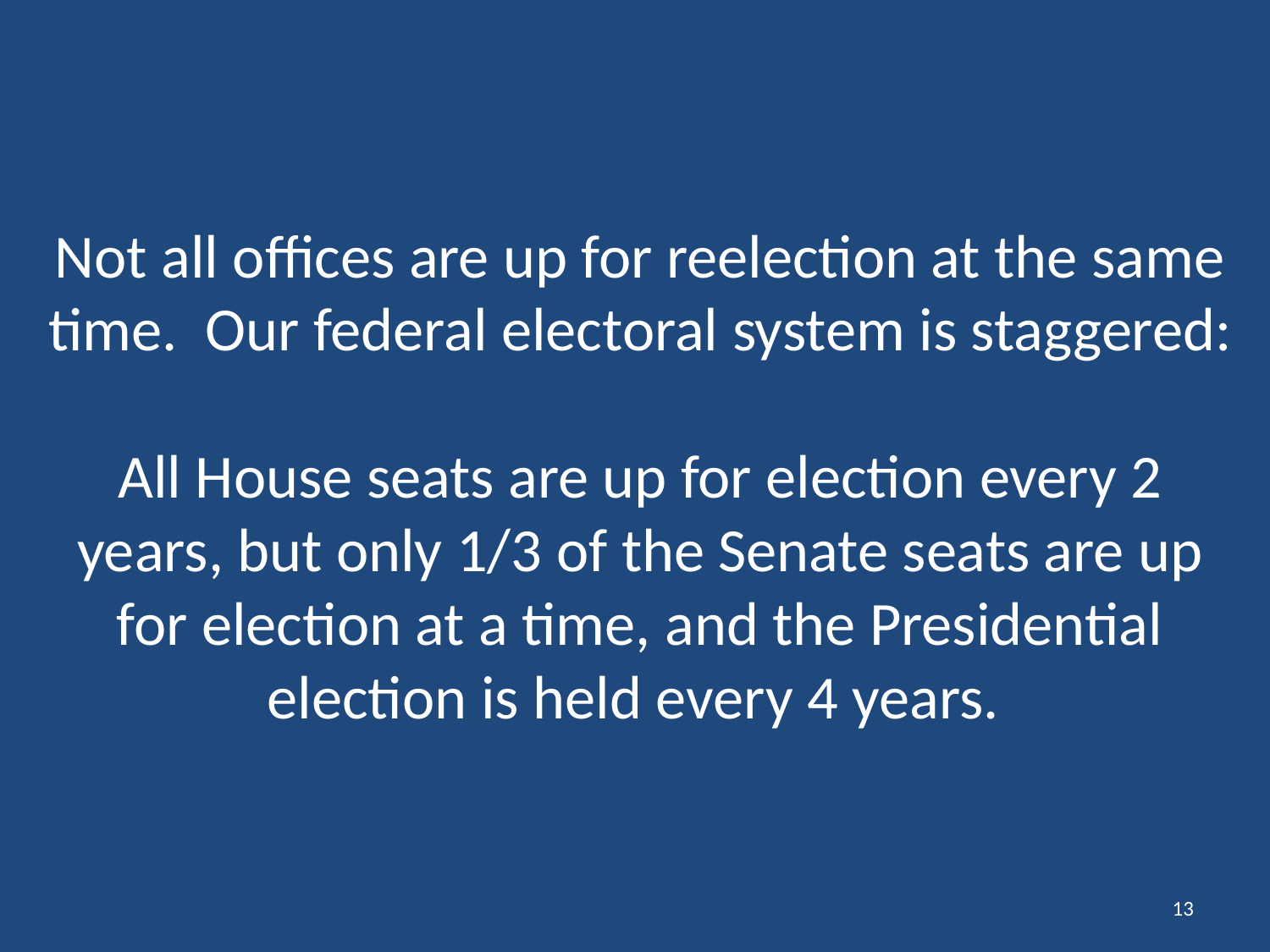

# Not all offices are up for reelection at the same time.  Our federal electoral system is staggered: All House seats are up for election every 2 years, but only 1/3 of the Senate seats are up for election at a time, and the Presidential election is held every 4 years.
13